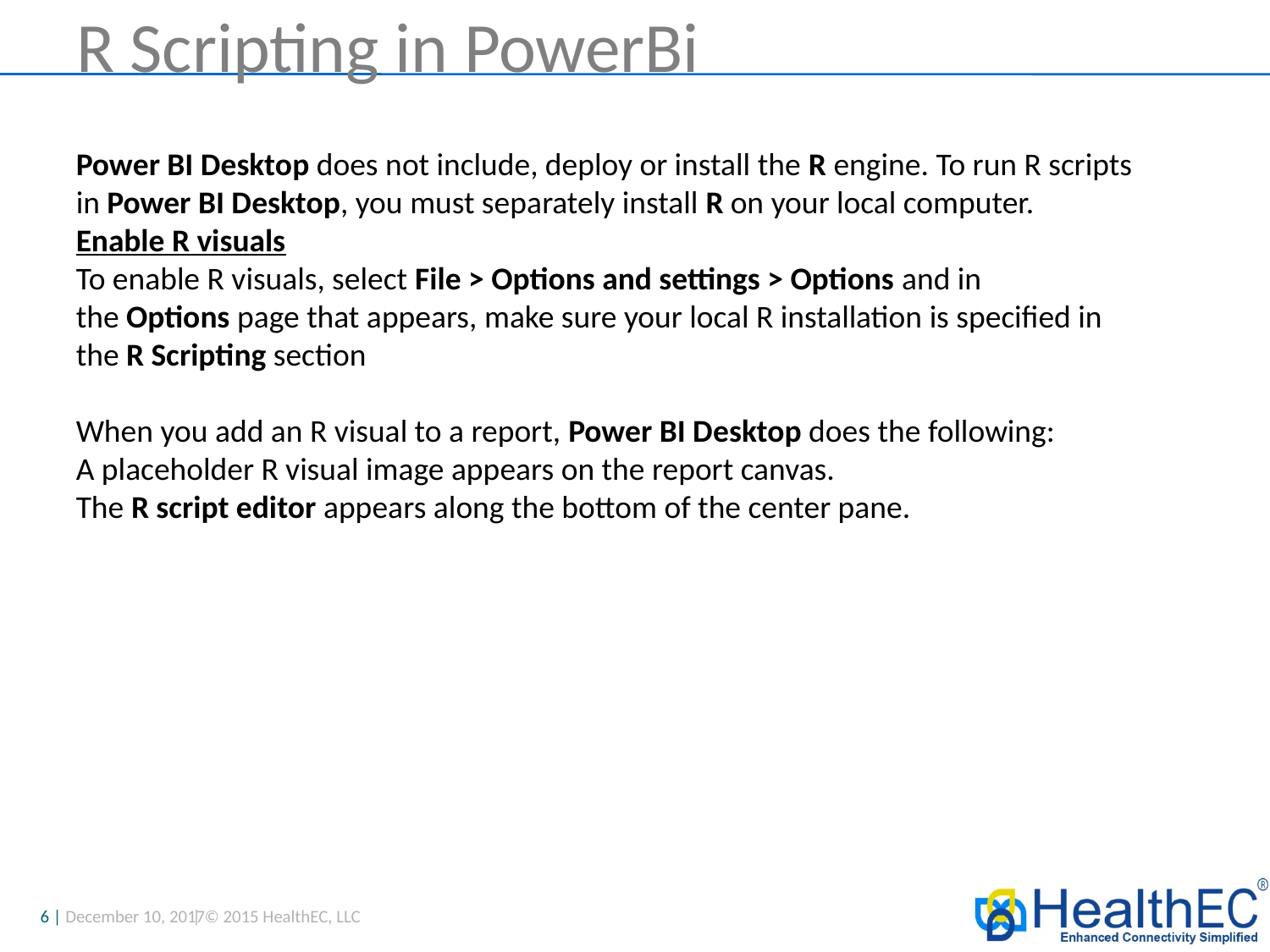

# R Scripting in PowerBi
Power BI Desktop does not include, deploy or install the R engine. To run R scripts in Power BI Desktop, you must separately install R on your local computer.
Enable R visuals
To enable R visuals, select File > Options and settings > Options and in the Options page that appears, make sure your local R installation is specified in the R Scripting section

When you add an R visual to a report, Power BI Desktop does the following:
A placeholder R visual image appears on the report canvas.
The R script editor appears along the bottom of the center pane.

6 |
December 10, 2017
| © 2015 HealthEC, LLC